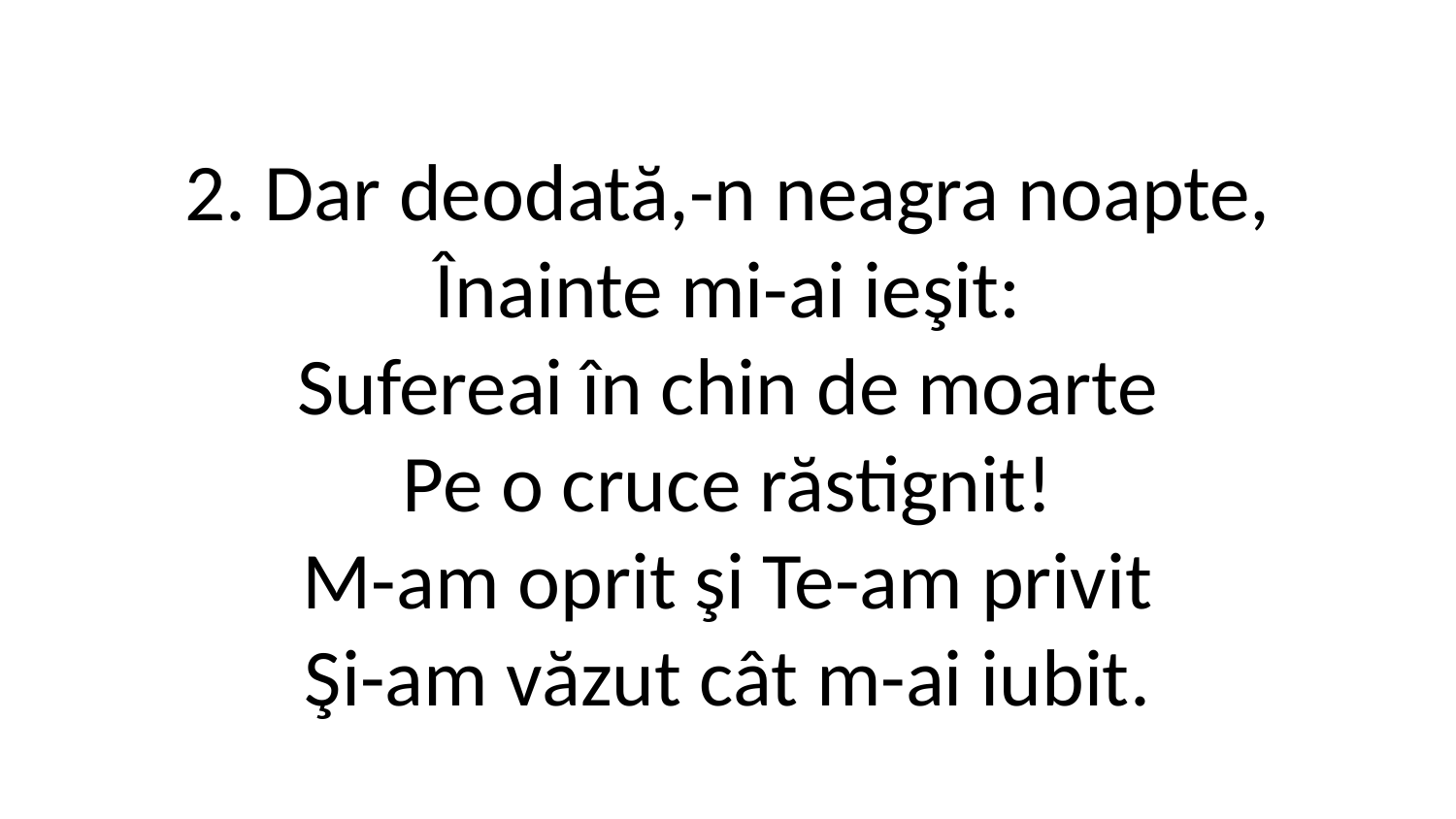

2. Dar deodată,-n neagra noapte,
Înainte mi-ai ieşit:
Sufereai în chin de moarte
Pe o cruce răstignit!
M-am oprit şi Te-am privit
Şi-am văzut cât m-ai iubit.